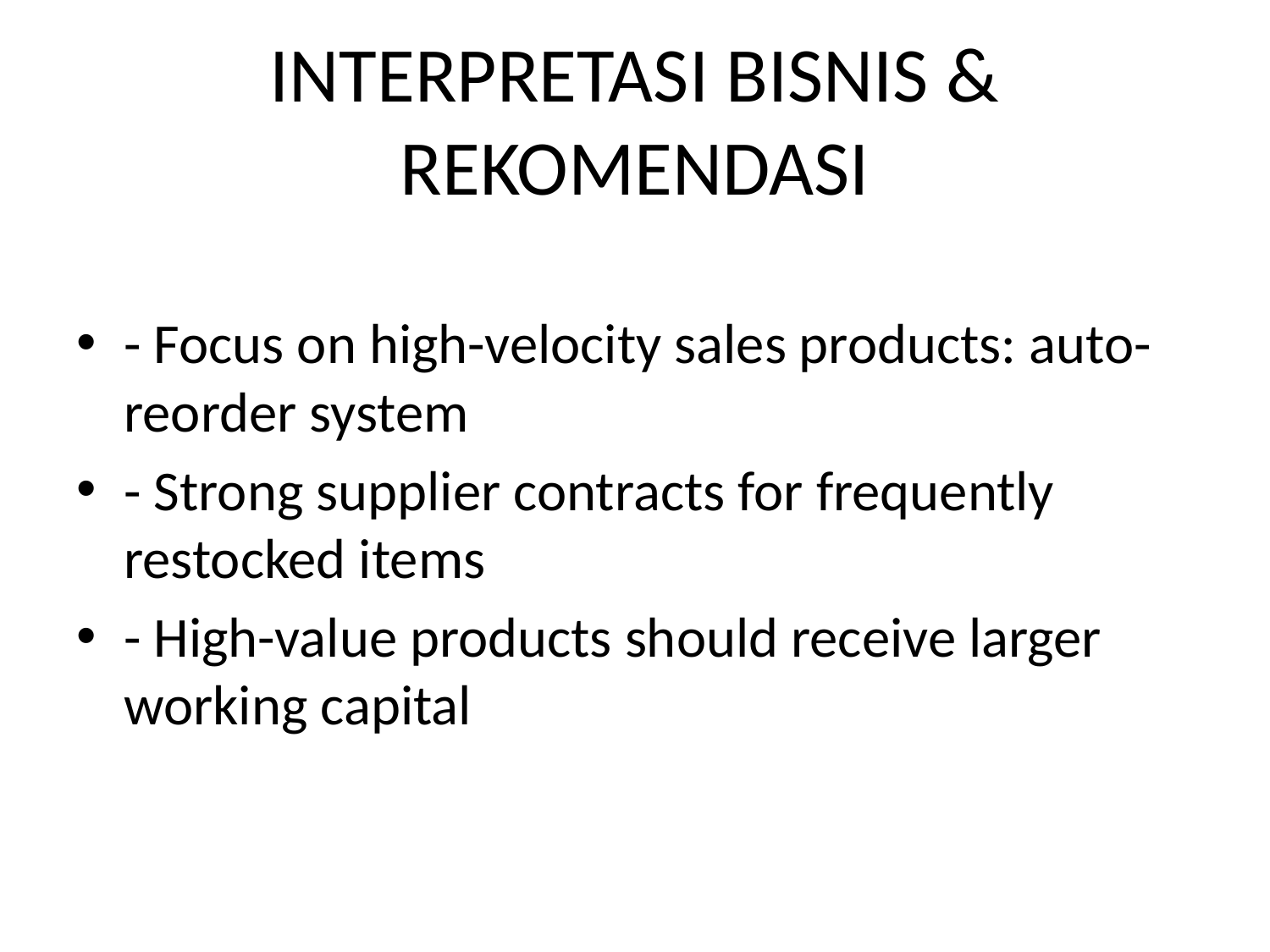

# INTERPRETASI BISNIS & REKOMENDASI

- Focus on high-velocity sales products: auto-reorder system
- Strong supplier contracts for frequently restocked items
- High-value products should receive larger working capital